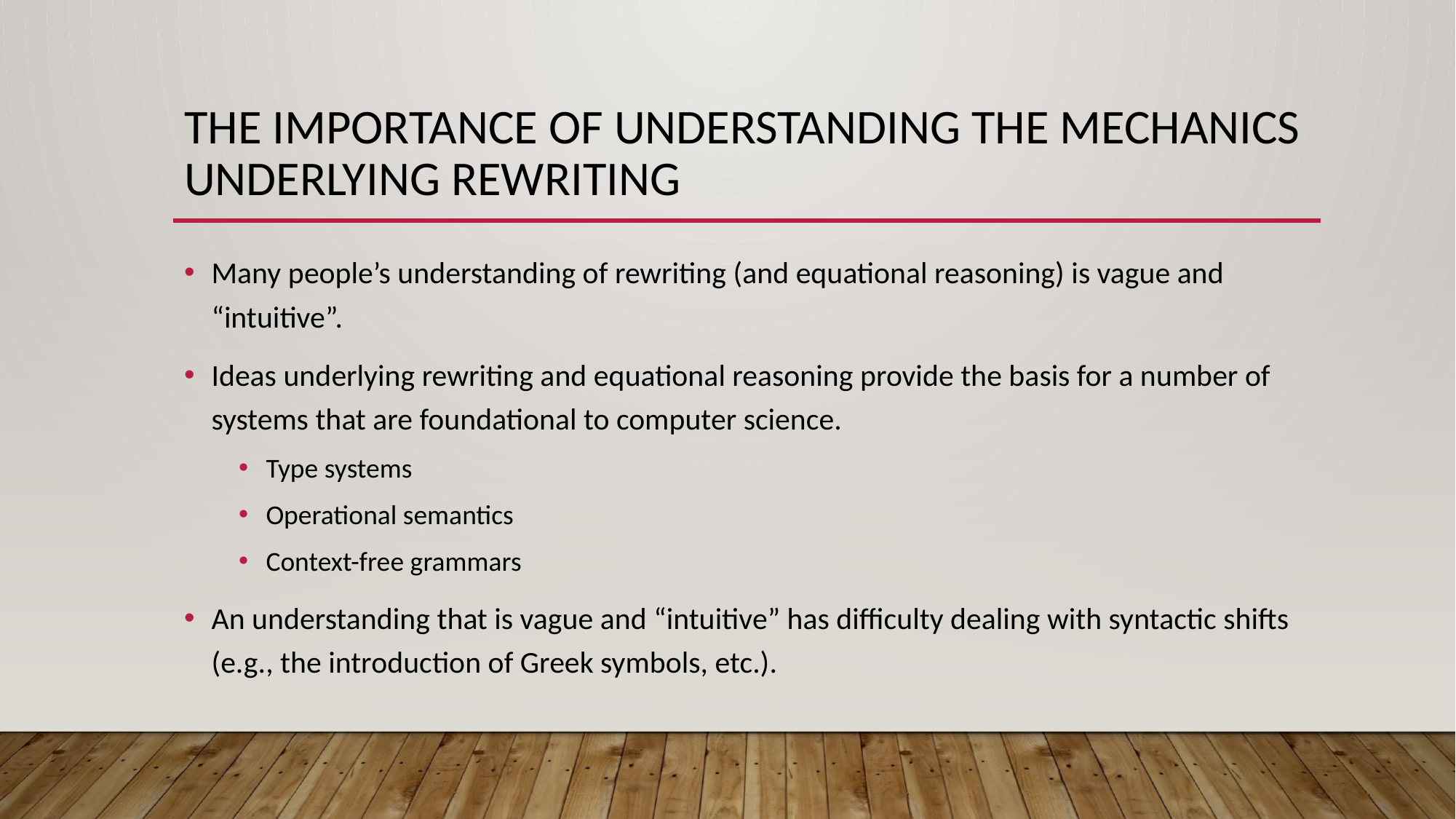

# The importance of understanding the mechanics underlying rewriting
Many people’s understanding of rewriting (and equational reasoning) is vague and “intuitive”.
Ideas underlying rewriting and equational reasoning provide the basis for a number of systems that are foundational to computer science.
Type systems
Operational semantics
Context-free grammars
An understanding that is vague and “intuitive” has difficulty dealing with syntactic shifts (e.g., the introduction of Greek symbols, etc.).